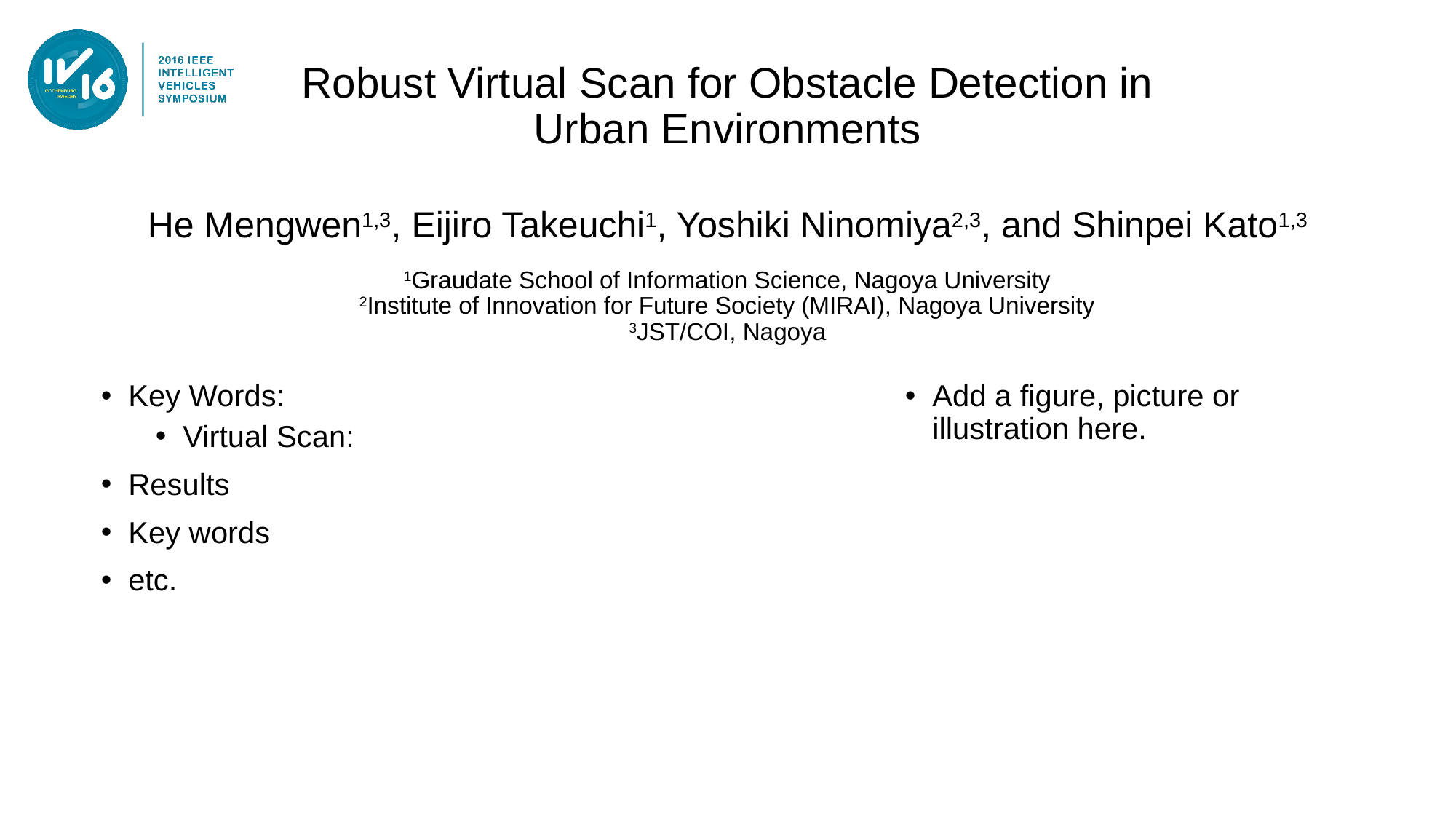

# Robust Virtual Scan for Obstacle Detection in Urban Environments
He Mengwen1,3, Eijiro Takeuchi1, Yoshiki Ninomiya2,3, and Shinpei Kato1,3

1Graudate School of Information Science, Nagoya University
2Institute of Innovation for Future Society (MIRAI), Nagoya University
3JST/COI, Nagoya
Key Words:
Virtual Scan:
Results
Key words
etc.

Add a figure, picture or illustration here.